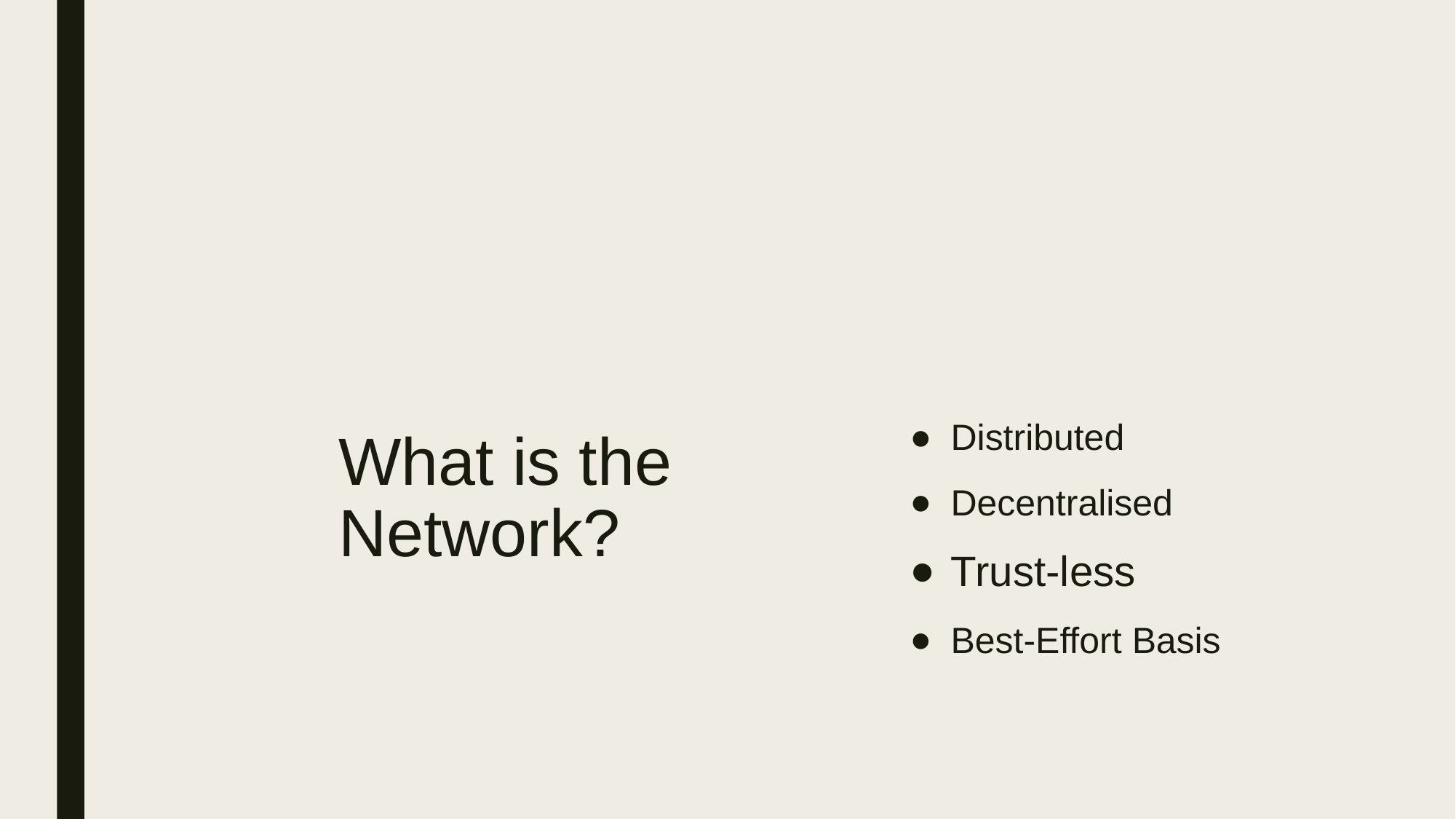

Distributed
Decentralised
Trust-less
Best-Effort Basis
# What is the Network?